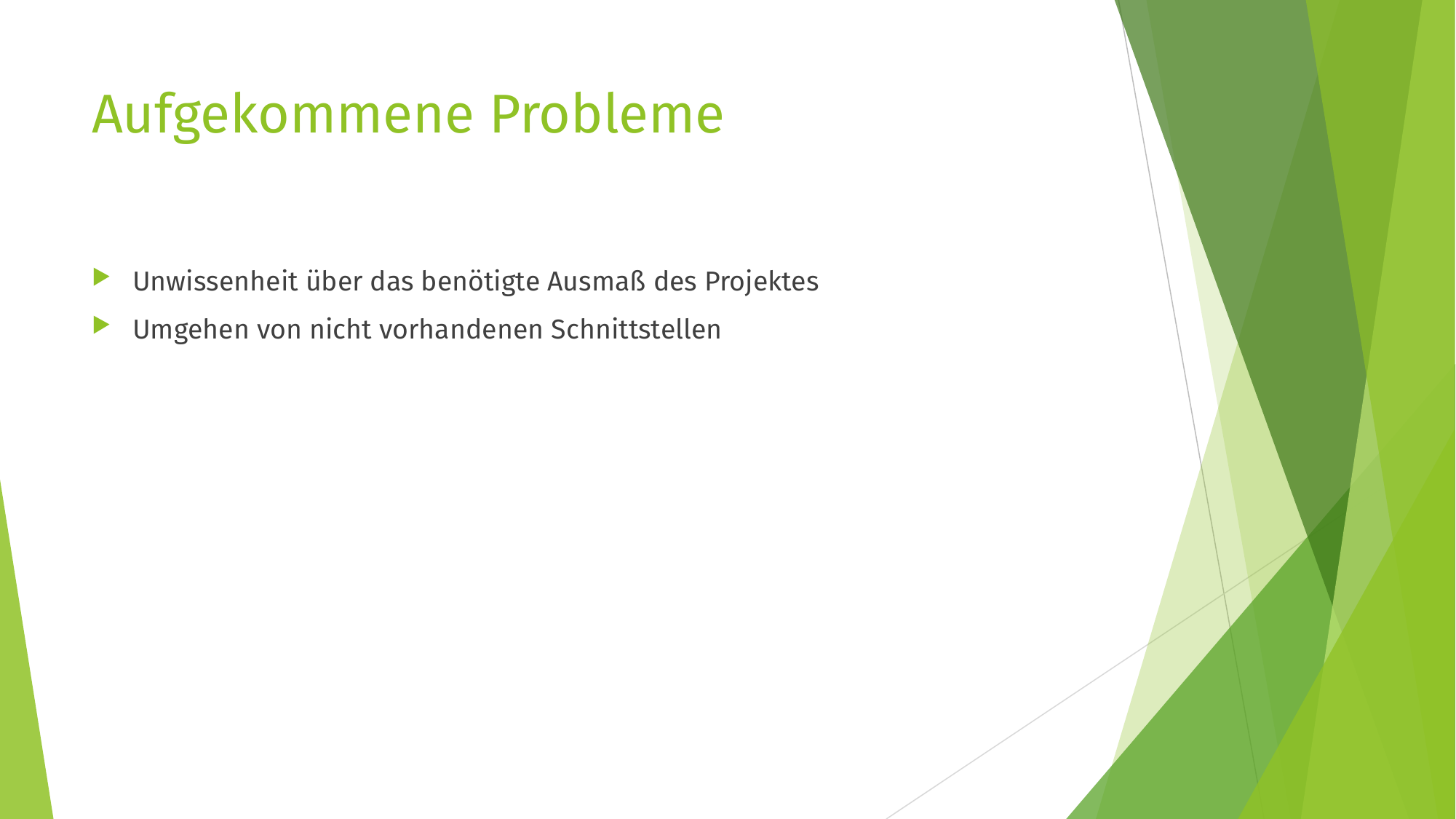

# Aufgekommene Probleme
Unwissenheit über das benötigte Ausmaß des Projektes
Umgehen von nicht vorhandenen Schnittstellen